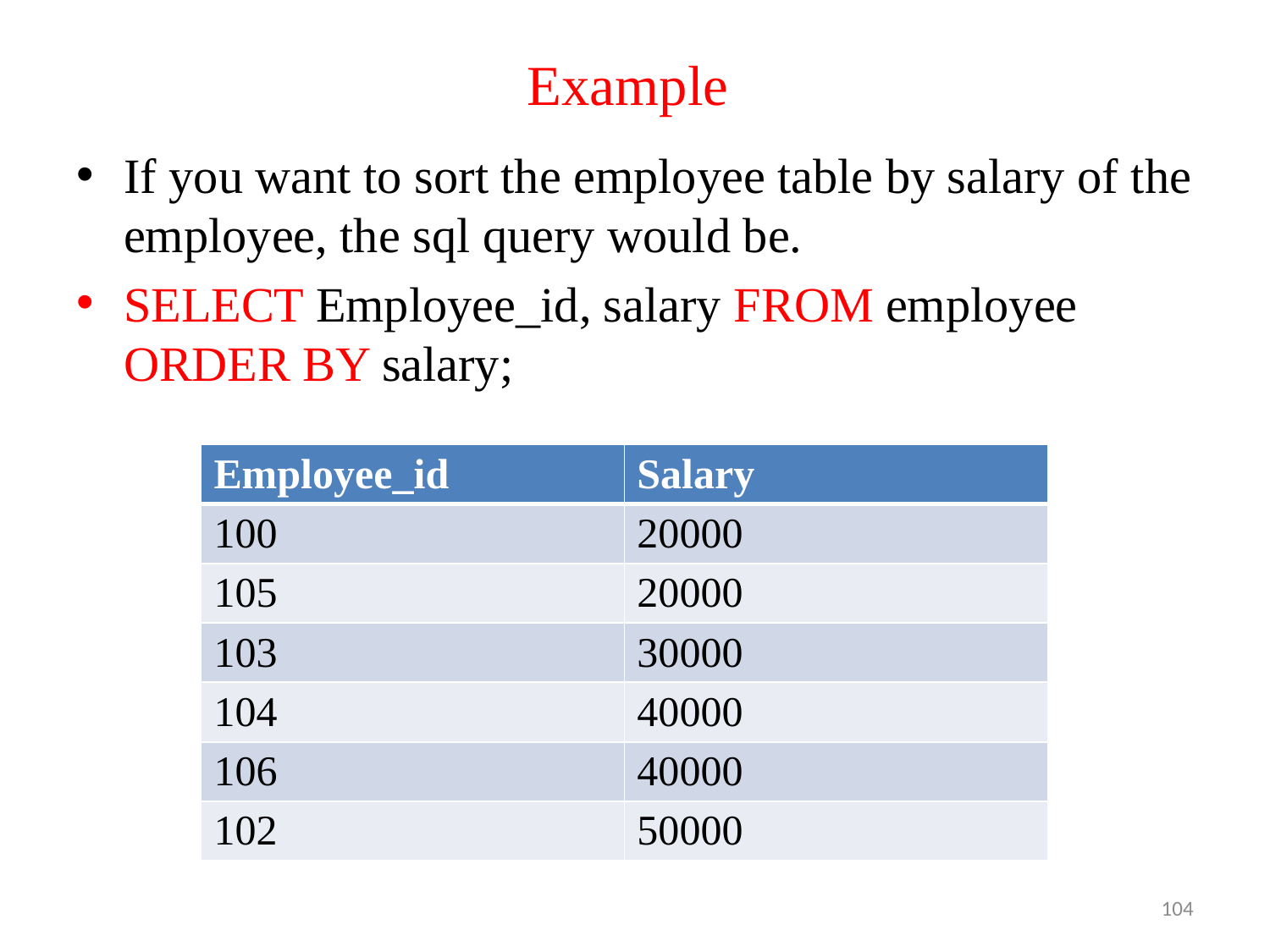

# Example
If you want to sort the employee table by salary of the employee, the sql query would be.
SELECT Employee_id, salary FROM employee ORDER BY salary;

| Employee\_id | Salary |
| --- | --- |
| 100 | 20000 |
| 105 | 20000 |
| 103 | 30000 |
| 104 | 40000 |
| 106 | 40000 |
| 102 | 50000 |
104